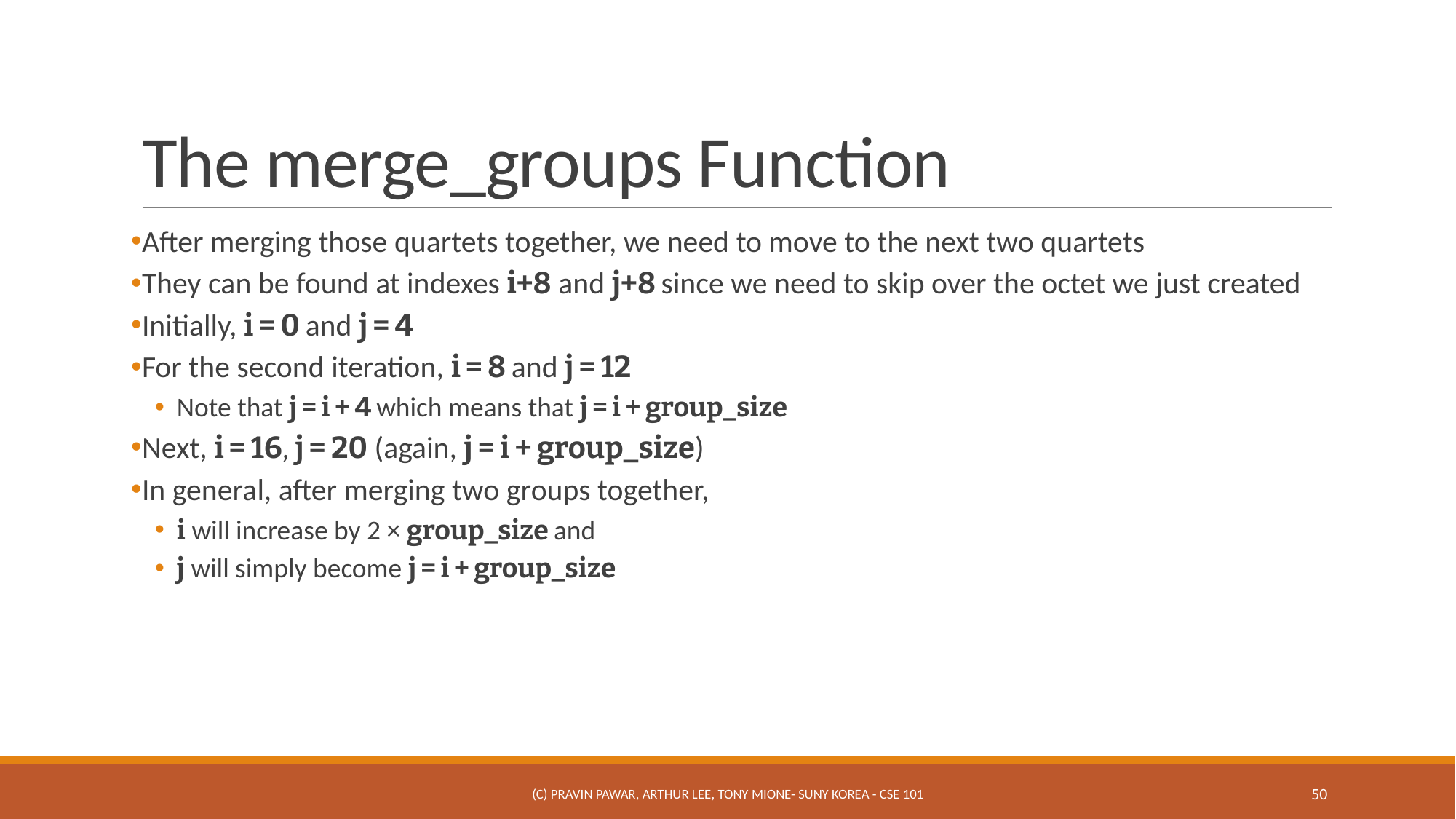

# The merge_groups Function
After merging those quartets together, we need to move to the next two quartets
They can be found at indexes i+8 and j+8 since we need to skip over the octet we just created
Initially, i = 0 and j = 4
For the second iteration, i = 8 and j = 12
Note that j = i + 4 which means that j = i + group_size
Next, i = 16, j = 20 (again, j = i + group_size)
In general, after merging two groups together,
i will increase by 2 × group_size and
j will simply become j = i + group_size

(c) Pravin Pawar, Arthur Lee, Tony Mione- SUNY Korea - CSE 101
50